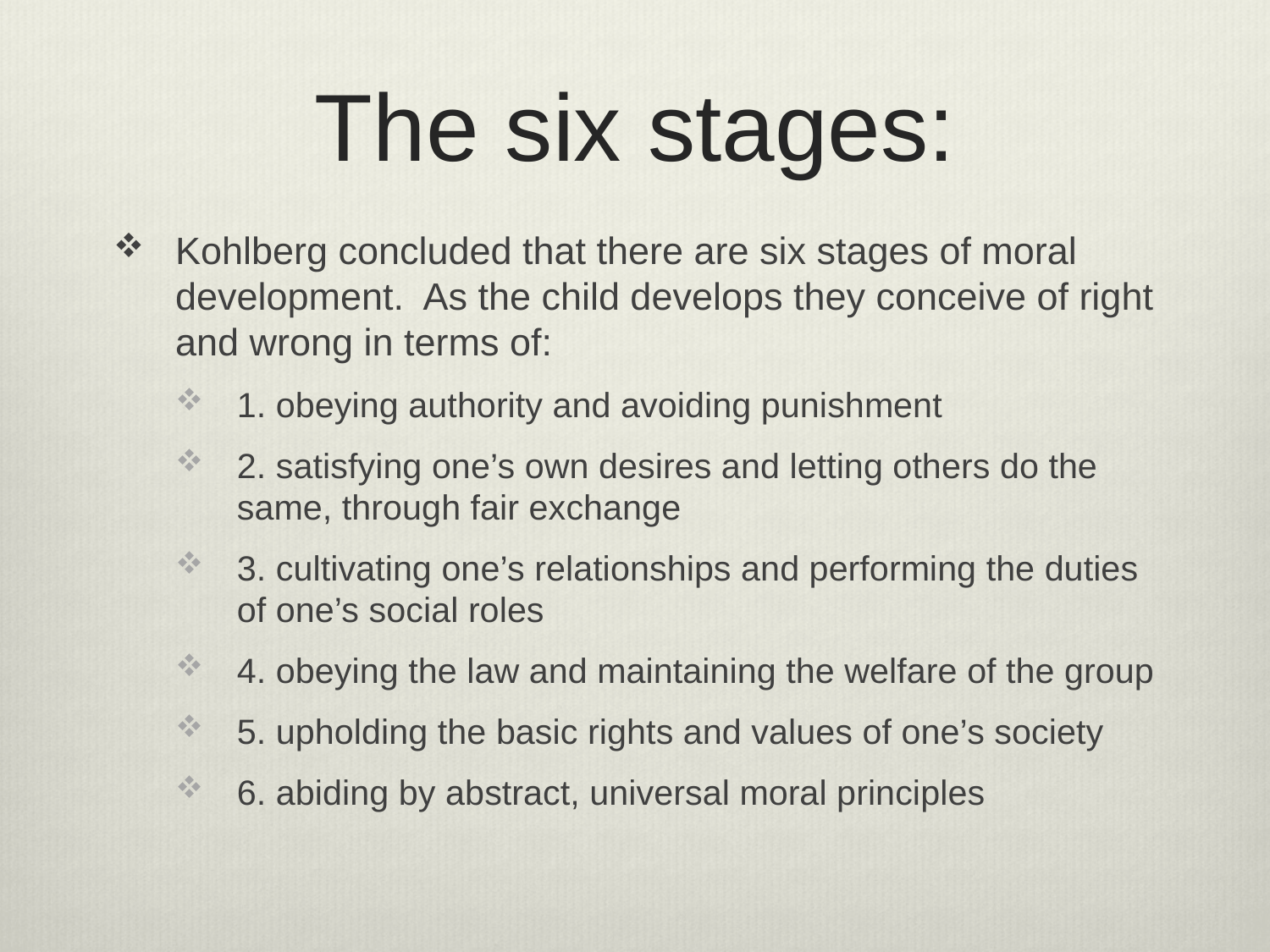

# The six stages:
Kohlberg concluded that there are six stages of moral development.  As the child develops they conceive of right and wrong in terms of:
1. obeying authority and avoiding punishment
2. satisfying one’s own desires and letting others do the same, through fair exchange
3. cultivating one’s relationships and performing the duties of one’s social roles
4. obeying the law and maintaining the welfare of the group
5. upholding the basic rights and values of one’s society
6. abiding by abstract, universal moral principles